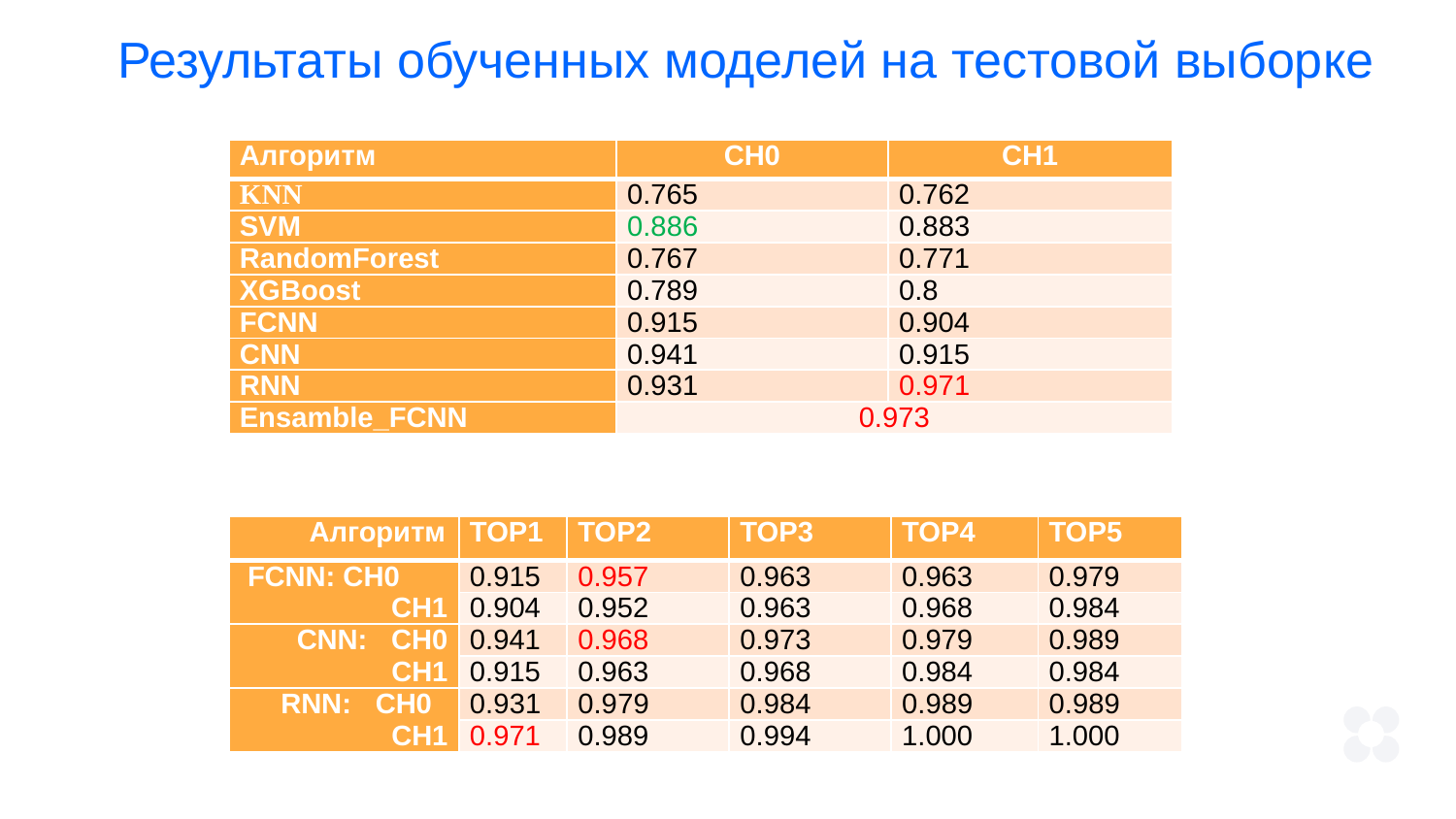

Результаты обученных моделей на тестовой выборке
| Алгоритм | CH0 | CH1 |
| --- | --- | --- |
| KNN | 0.765 | 0.762 |
| SVM | 0.886 | 0.883 |
| RandomForest | 0.767 | 0.771 |
| XGBoost | 0.789 | 0.8 |
| FCNN | 0.915 | 0.904 |
| CNN | 0.941 | 0.915 |
| RNN | 0.931 | 0.971 |
| Ensamble\_FCNN | 0.973 |  |
| Алгоритм | TOP1 | TOP2 | TOP3 | TOP4 | TOP5 |
| --- | --- | --- | --- | --- | --- |
| FCNN: CH0 CH1 | 0.915 | 0.957 | 0.963 | 0.963 | 0.979 |
|  | 0.904 | 0.952 | 0.963 | 0.968 | 0.984 |
| CNN: CH0 CH1 | 0.941 | 0.968 | 0.973 | 0.979 | 0.989 |
|  | 0.915 | 0.963 | 0.968 | 0.984 | 0.984 |
| RNN: CH0 CH1 | 0.931 | 0.979 | 0.984 | 0.989 | 0.989 |
|  | 0.971 | 0.989 | 0.994 | 1.000 | 1.000 |